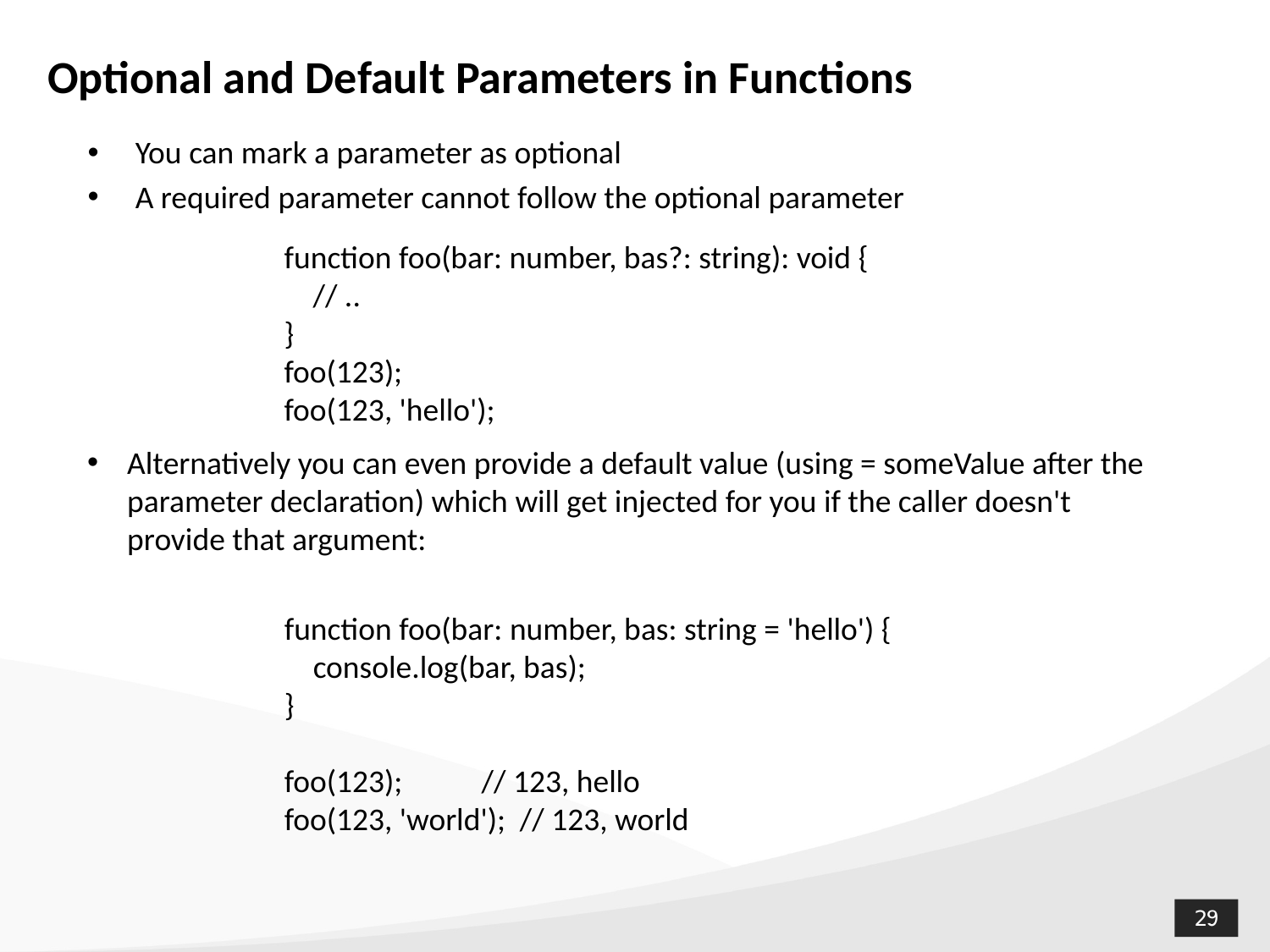

# Optional and Default Parameters in Functions
You can mark a parameter as optional
A required parameter cannot follow the optional parameter
function foo(bar: number, bas?: string): void {
    // ..
}
foo(123);
foo(123, 'hello');
Alternatively you can even provide a default value (using = someValue after the parameter declaration) which will get injected for you if the caller doesn't provide that argument:

function foo(bar: number, bas: string = 'hello') {
    console.log(bar, bas);
}

foo(123);           // 123, hello
foo(123, 'world');  // 123, world